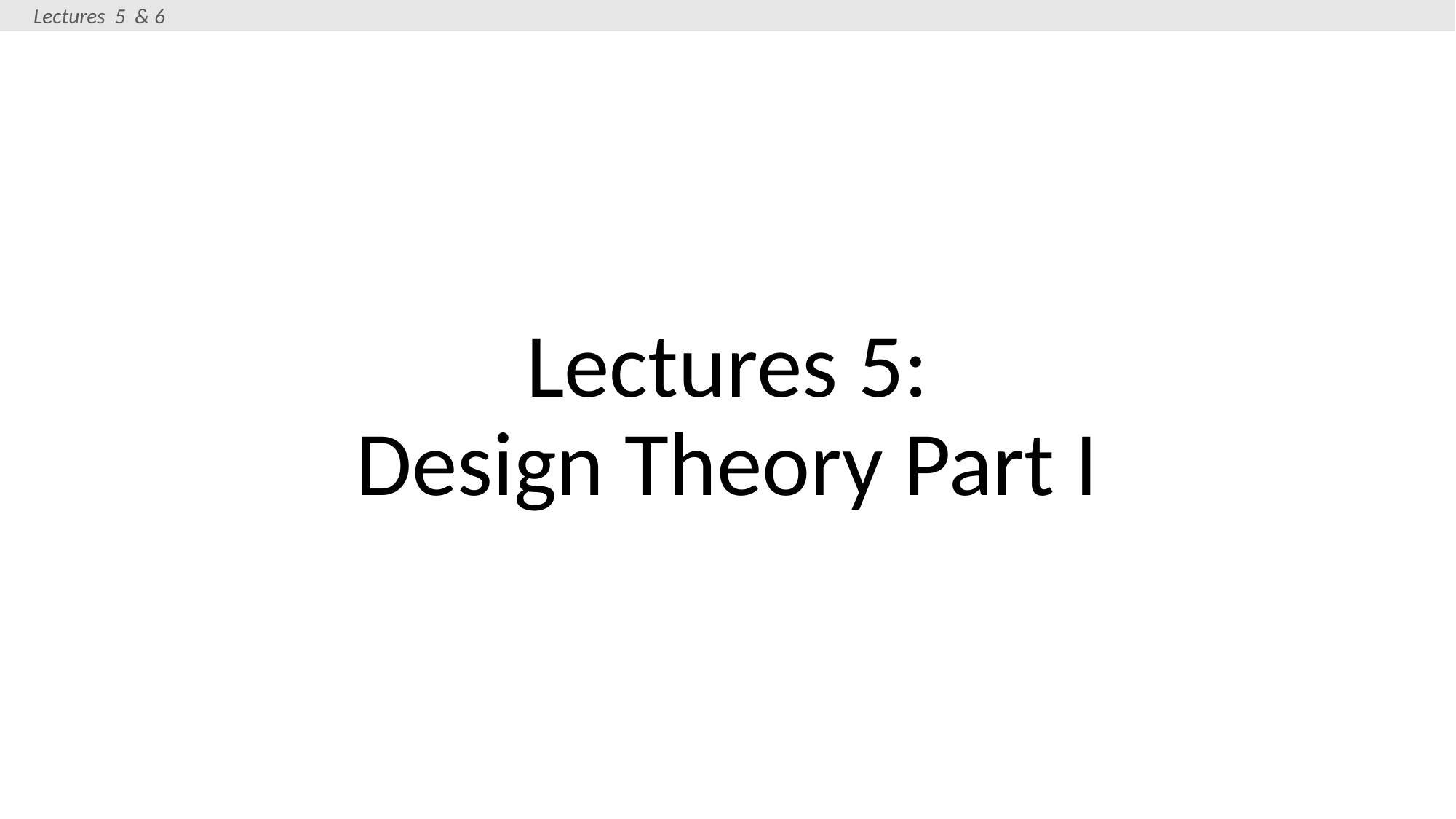

Lectures  5  & 6
# Lectures 5: Design Theory Part I